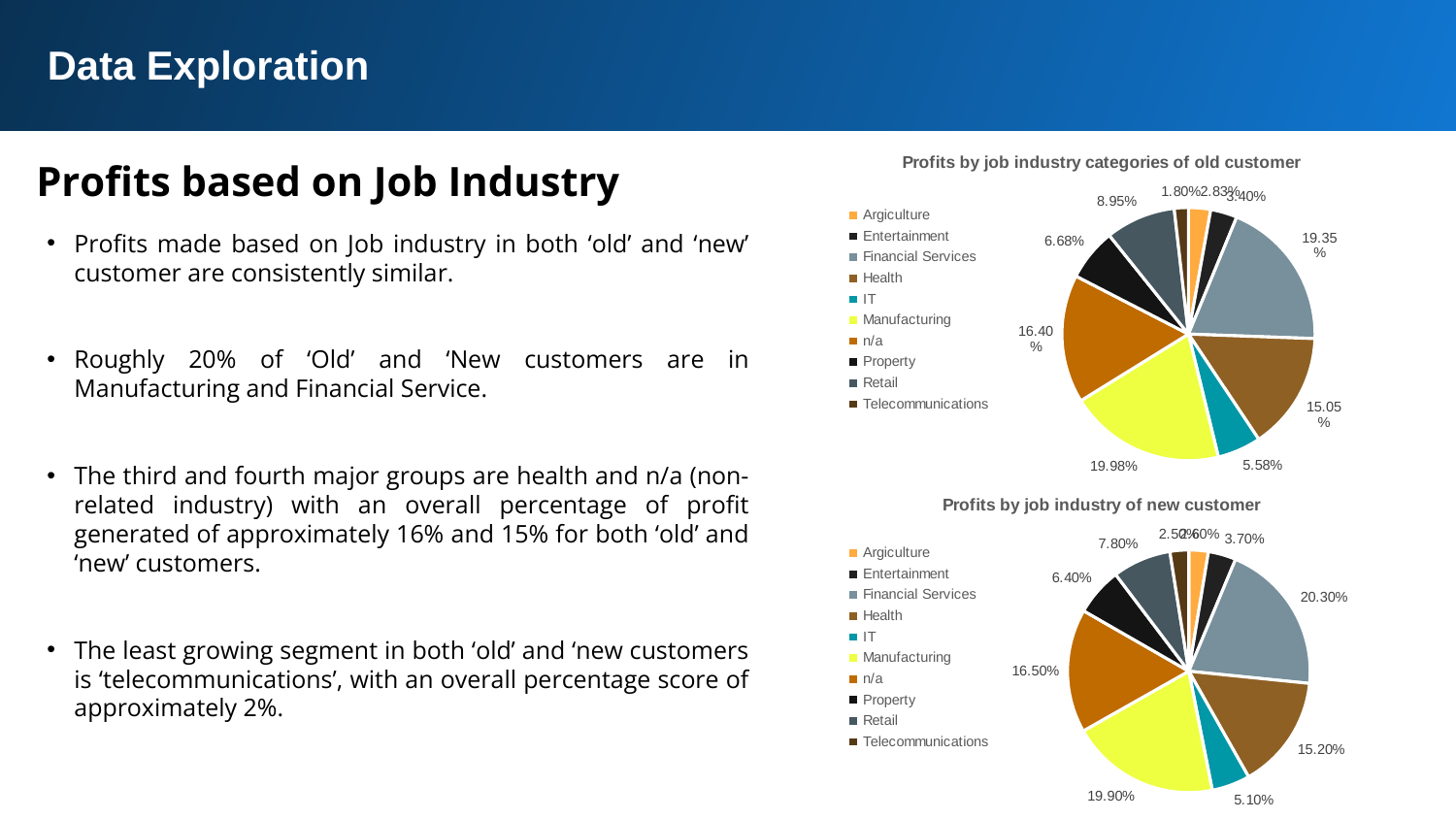

Data Exploration

### Chart: Profits by job industry categories of old customer

| Category | Total |
|---|---|
| Argiculture | 0.02825 |
| Entertainment | 0.034 |
| Financial Services | 0.1935 |
| Health | 0.1505 |
| IT | 0.05575 |
| Manufacturing | 0.19975 |
| n/a | 0.164 |
| Property | 0.06675 |
| Retail | 0.0895 |
| Telecommunications | 0.018 |
Profits based on Job Industry
Profits made based on Job industry in both ‘old’ and ‘new’ customer are consistently similar.

Roughly 20% of ‘Old’ and ‘New customers are in Manufacturing and Financial Service.

The third and fourth major groups are health and n/a (non-related industry) with an overall percentage of profit generated of approximately 16% and 15% for both ‘old’ and ‘new’ customers.

The least growing segment in both ‘old’ and ‘new customers is ‘telecommunications’, with an overall percentage score of approximately 2%.

### Chart: Profits by job industry of new customer

| Category | Total |
|---|---|
| Argiculture | 0.026 |
| Entertainment | 0.037 |
| Financial Services | 0.203 |
| Health | 0.152 |
| IT | 0.051 |
| Manufacturing | 0.199 |
| n/a | 0.165 |
| Property | 0.064 |
| Retail | 0.078 |
| Telecommunications | 0.025 |